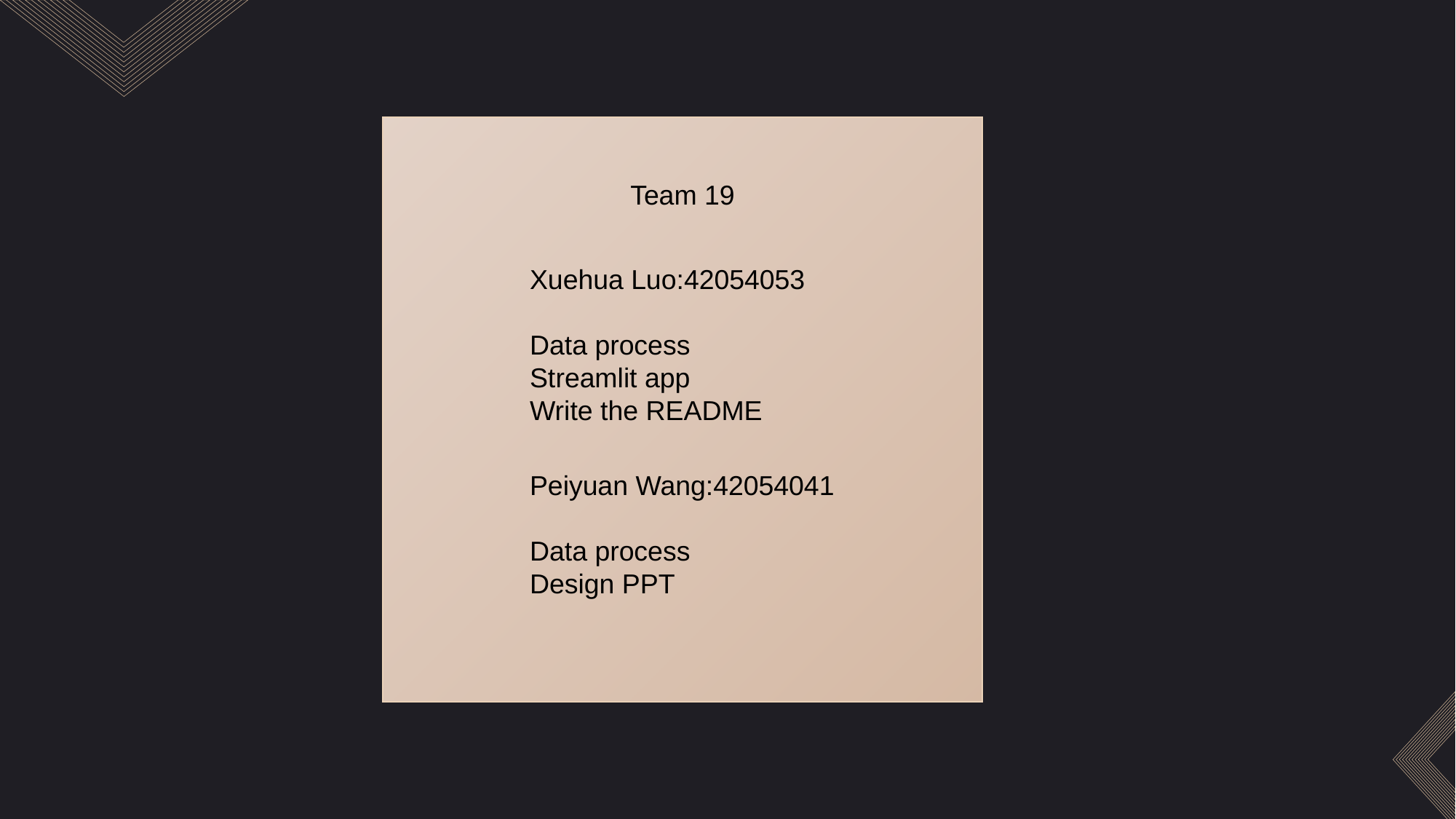

Team 19

### Chart

| Category |
|---|
Xuehua Luo:42054053

Data process
Streamlit app
Write the README
Peiyuan Wang:42054041

Data process
Design PPT